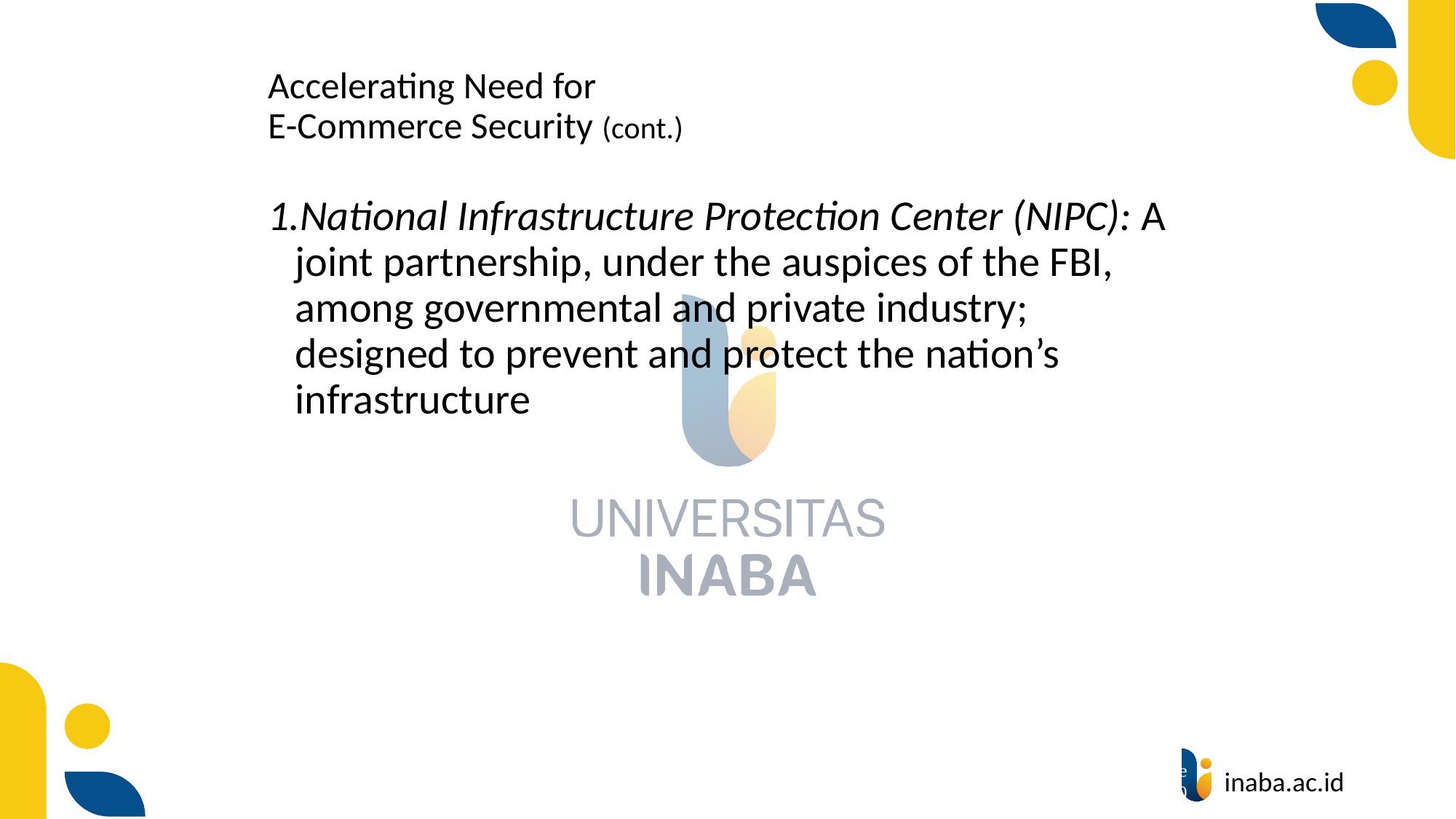

# Accelerating Need for E-Commerce Security (cont.)
National Infrastructure Protection Center (NIPC): A joint partnership, under the auspices of the FBI, among governmental and private industry; designed to prevent and protect the nation’s infrastructure
17
© Prentice Hall 2020